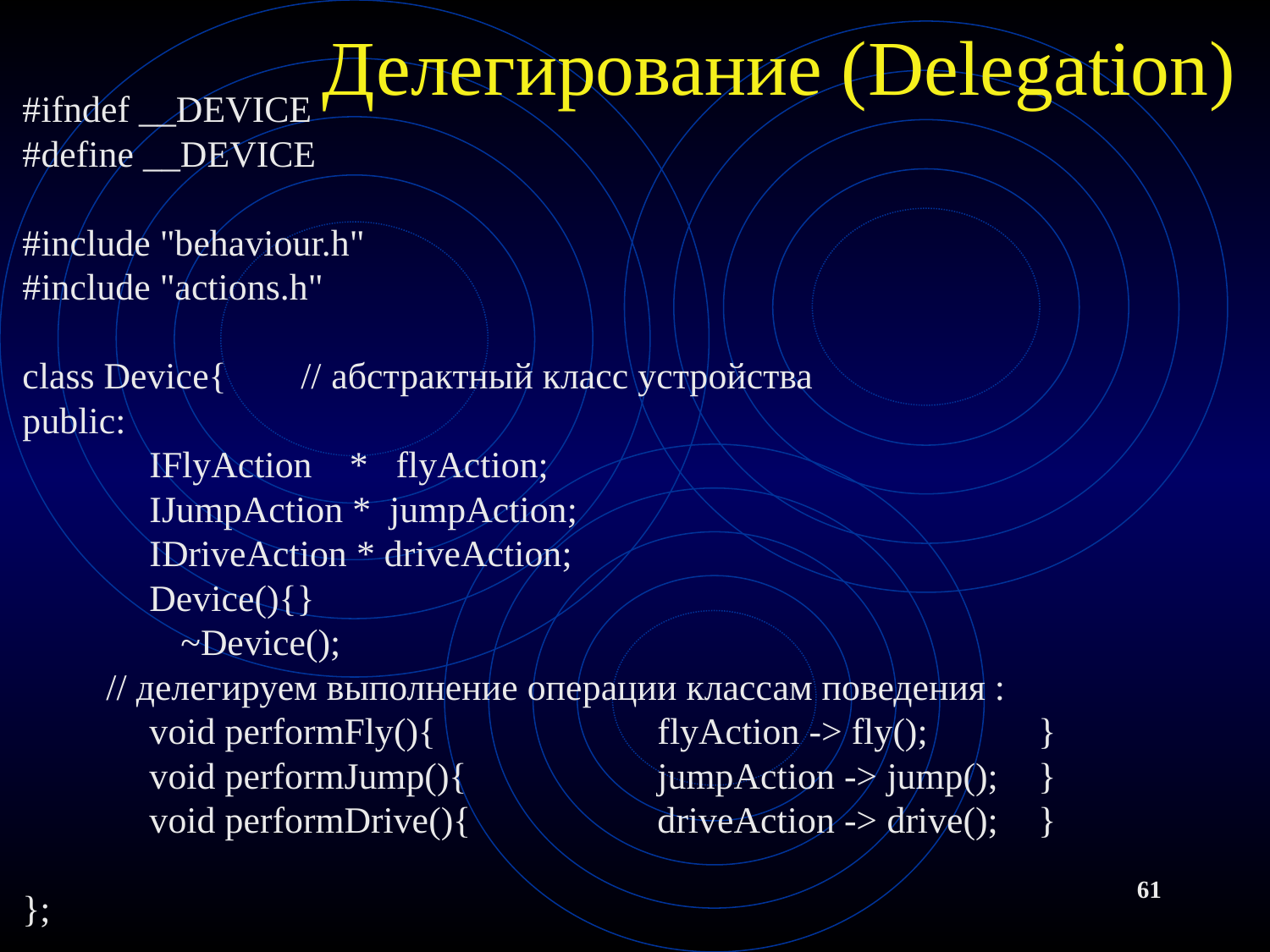

# Делегирование (Delegation)
#ifndef __DEVICE
#define __DEVICE

#include "behaviour.h"
#include "actions.h"

class Device{        // абстрактный класс устройства
public:
	IFlyAction    *   flyAction;
	IJumpAction *  jumpAction;
	IDriveAction * driveAction;
	Device(){}
                 ~Device();
         // делегируем выполнение операции классам поведения :
	void performFly(){    		flyAction -> fly();	}
	void performJump(){   		jumpAction -> jump();	}
	void performDrive(){   		driveAction -> drive();	}

};

61